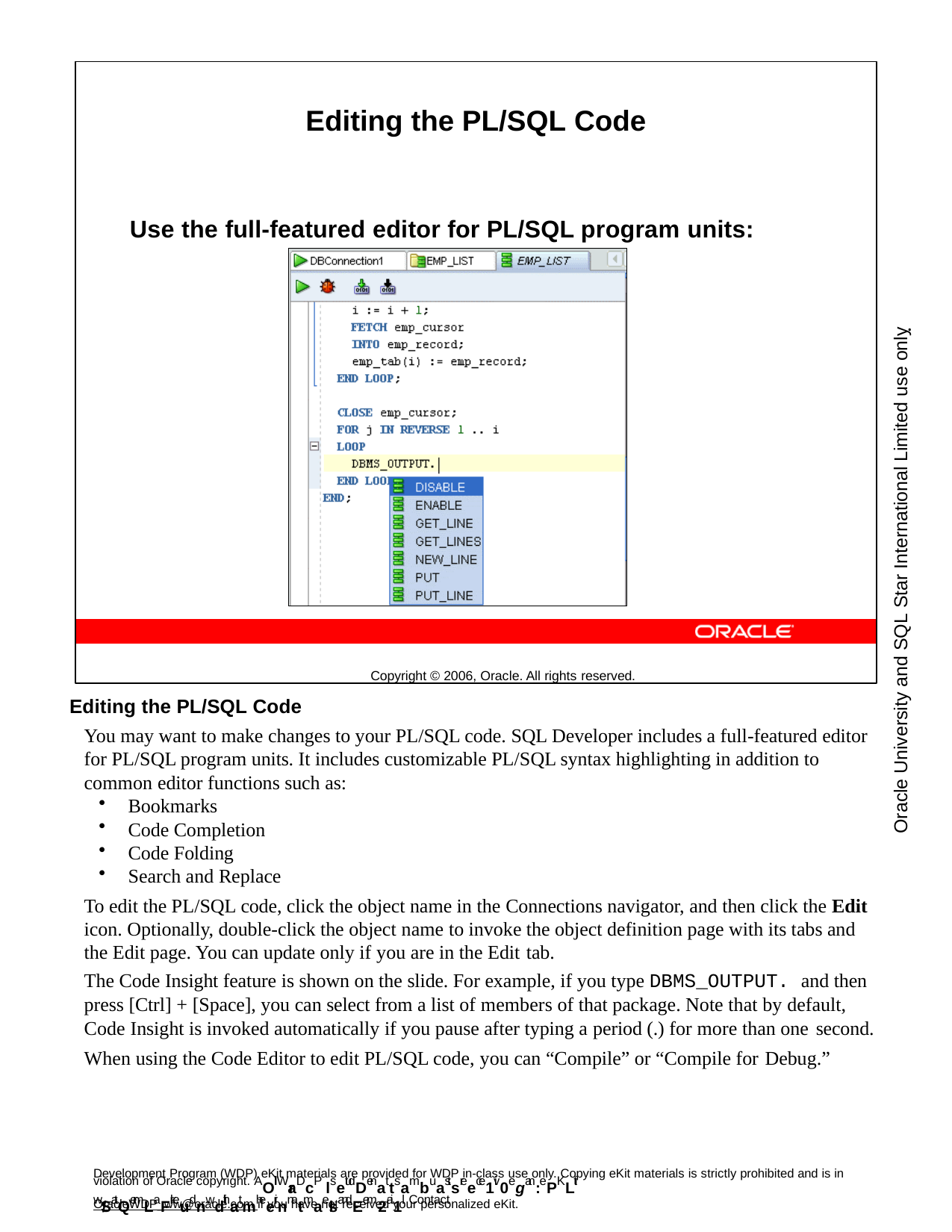

Editing the PL/SQL Code

Use the full-featured editor for PL/SQL program units:

Copyright © 2006, Oracle. All rights reserved.

Oracle University and SQL Star International Limited use onlyฺ

Editing the PL/SQL Code
You may want to make changes to your PL/SQL code. SQL Developer includes a full-featured editor  for PL/SQL program units. It includes customizable PL/SQL syntax highlighting in addition to  common editor functions such as:
Bookmarks
Code Completion
Code Folding
Search and Replace
To edit the PL/SQL code, click the object name in the Connections navigator, and then click the Edit  icon. Optionally, double-click the object name to invoke the object definition page with its tabs and  the Edit page. You can update only if you are in the Edit tab.
The Code Insight feature is shown on the slide. For example, if you type DBMS_OUTPUT. and then  press [Ctrl] + [Space], you can select from a list of members of that package. Note that by default,  Code Insight is invoked automatically if you pause after typing a period (.) for more than one second.
When using the Code Editor to edit PL/SQL code, you can “Compile” or “Compile for Debug.”
Development Program (WDP) eKit materials are provided for WDP in-class use only. Copying eKit materials is strictly prohibited and is in
violation of Oracle copyright. AOll WraDcP lsetudDenattsambuastsreece1iv0e gan: ePKLit w/SatQermLaFrkeudnwdithatmheeir nnatmaelsandEem-2ai1l. Contact
OracleWDP_ww@oracle.com if you have not received your personalized eKit.